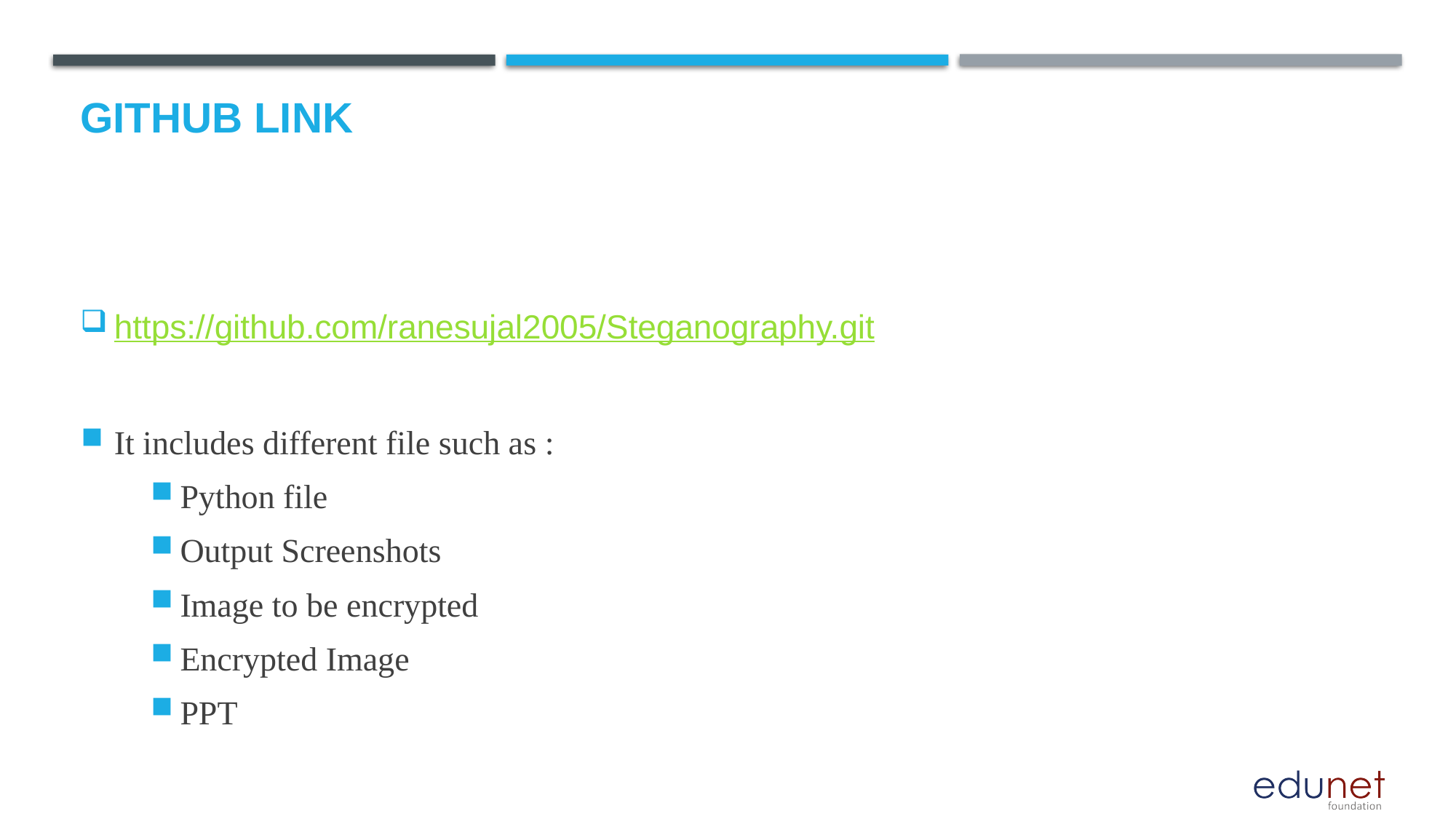

# GitHub Link

https://github.com/ranesujal2005/Steganography.git

It includes different file such as :
Python file
Output Screenshots
Image to be encrypted
Encrypted Image
PPT